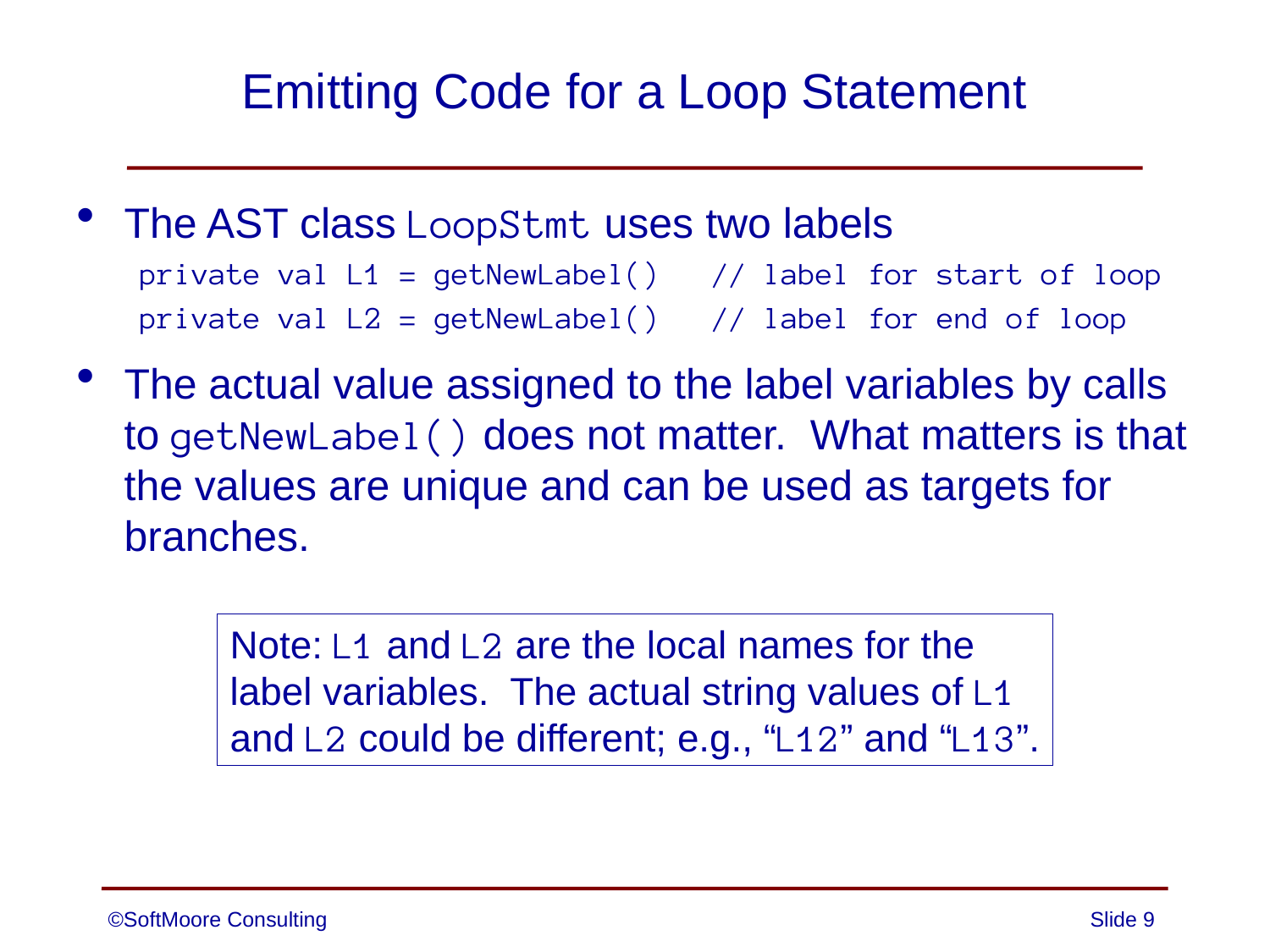

# Emitting Code for a Loop Statement
The AST class LoopStmt uses two labels
private val L1 = getNewLabel()   // label for start of loop
private val L2 = getNewLabel()   // label for end of loop
The actual value assigned to the label variables by calls to getNewLabel() does not matter.  What matters is that the values are unique and can be used as targets for branches.
Note: L1 and L2 are the local names for the
label variables.  The actual string values of L1
and L2 could be different; e.g., “L12” and “L13”.
©SoftMoore Consulting
Slide 9